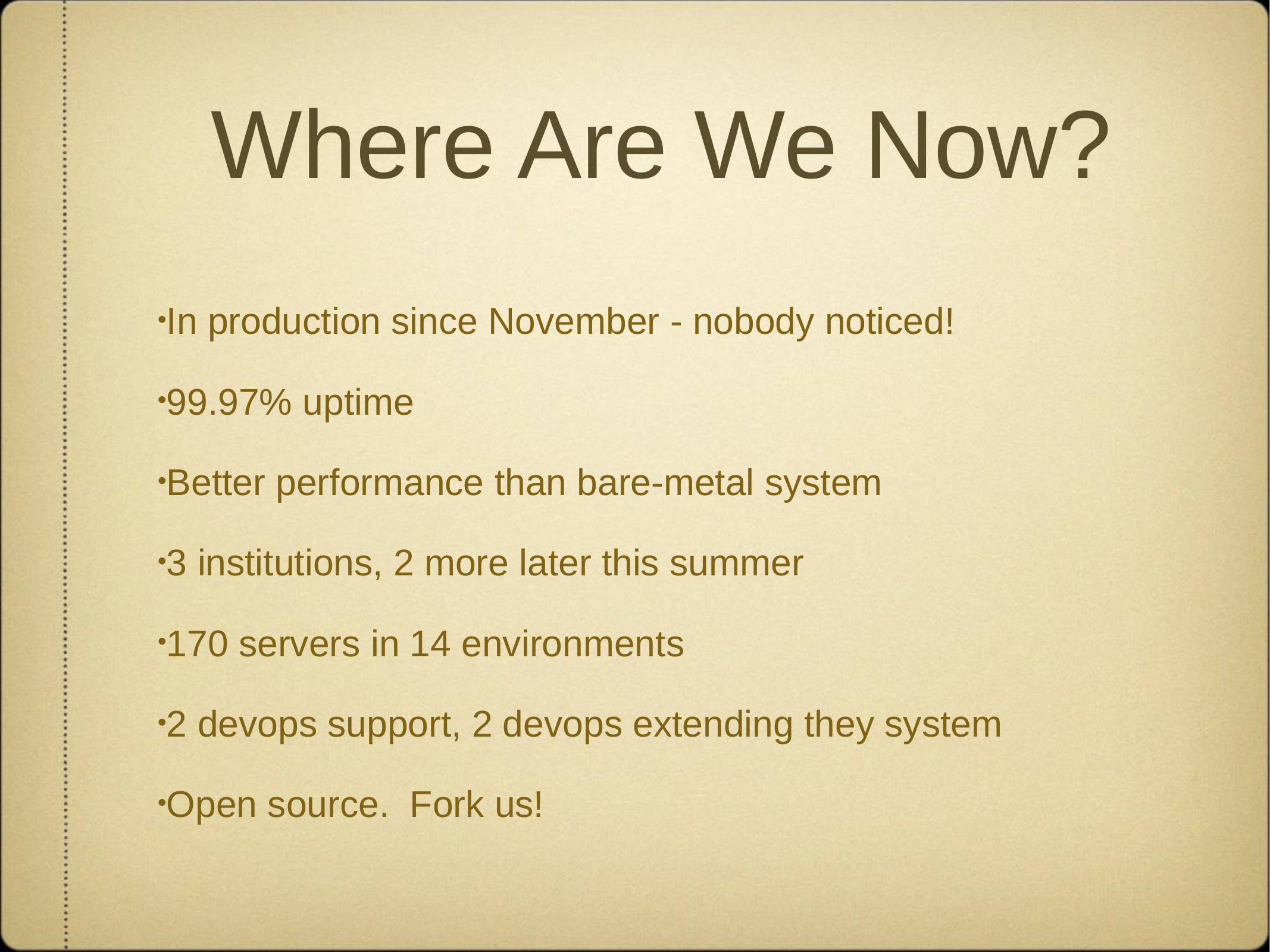

# Where Are We Now?
In production since November - nobody noticed!
99.97% uptime
Better performance than bare-metal system
3 institutions, 2 more later this summer
170 servers in 14 environments
2 devops support, 2 devops extending they system
Open source.  Fork us!